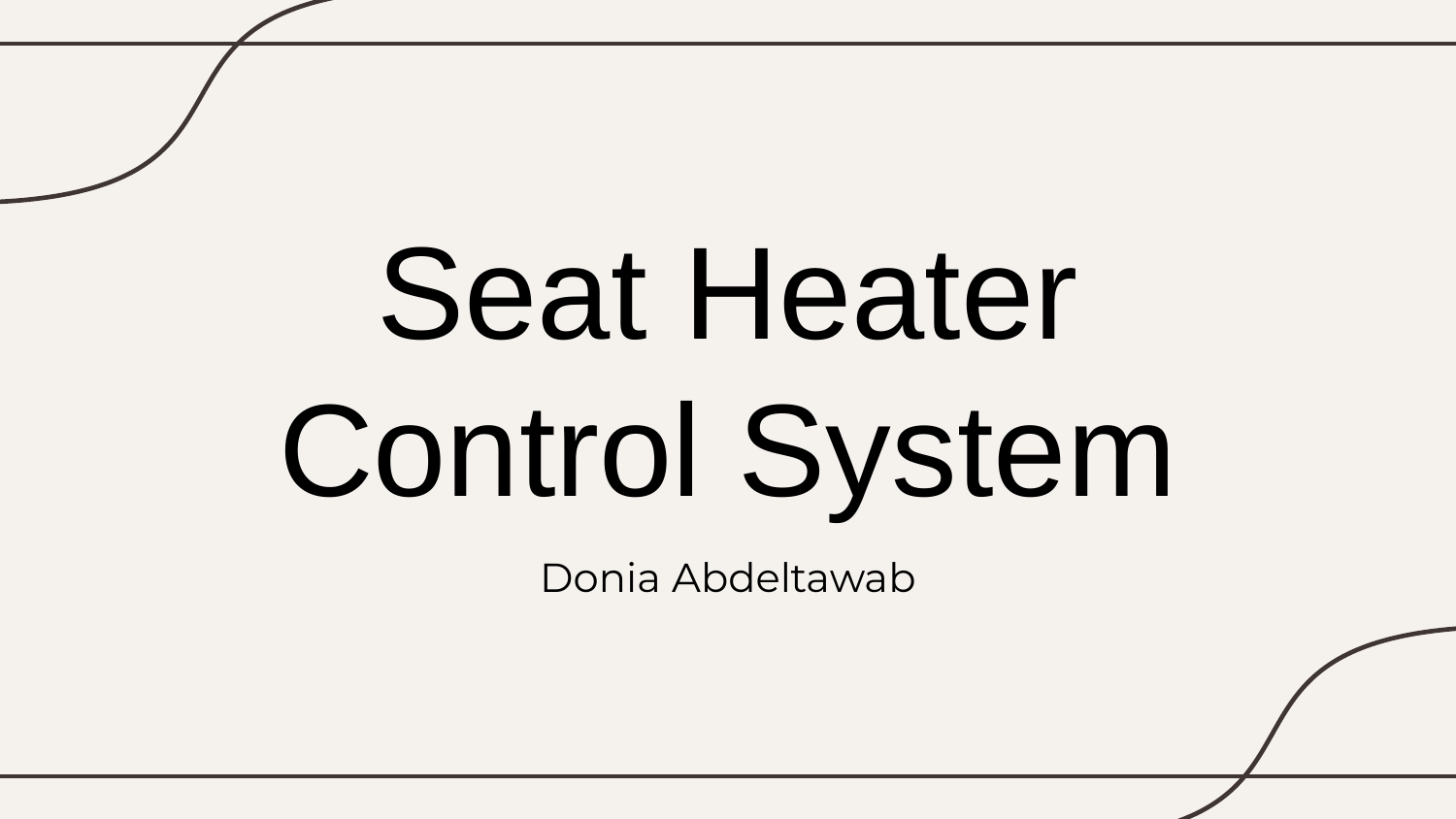

# Seat Heater Control System
Donia Abdeltawab